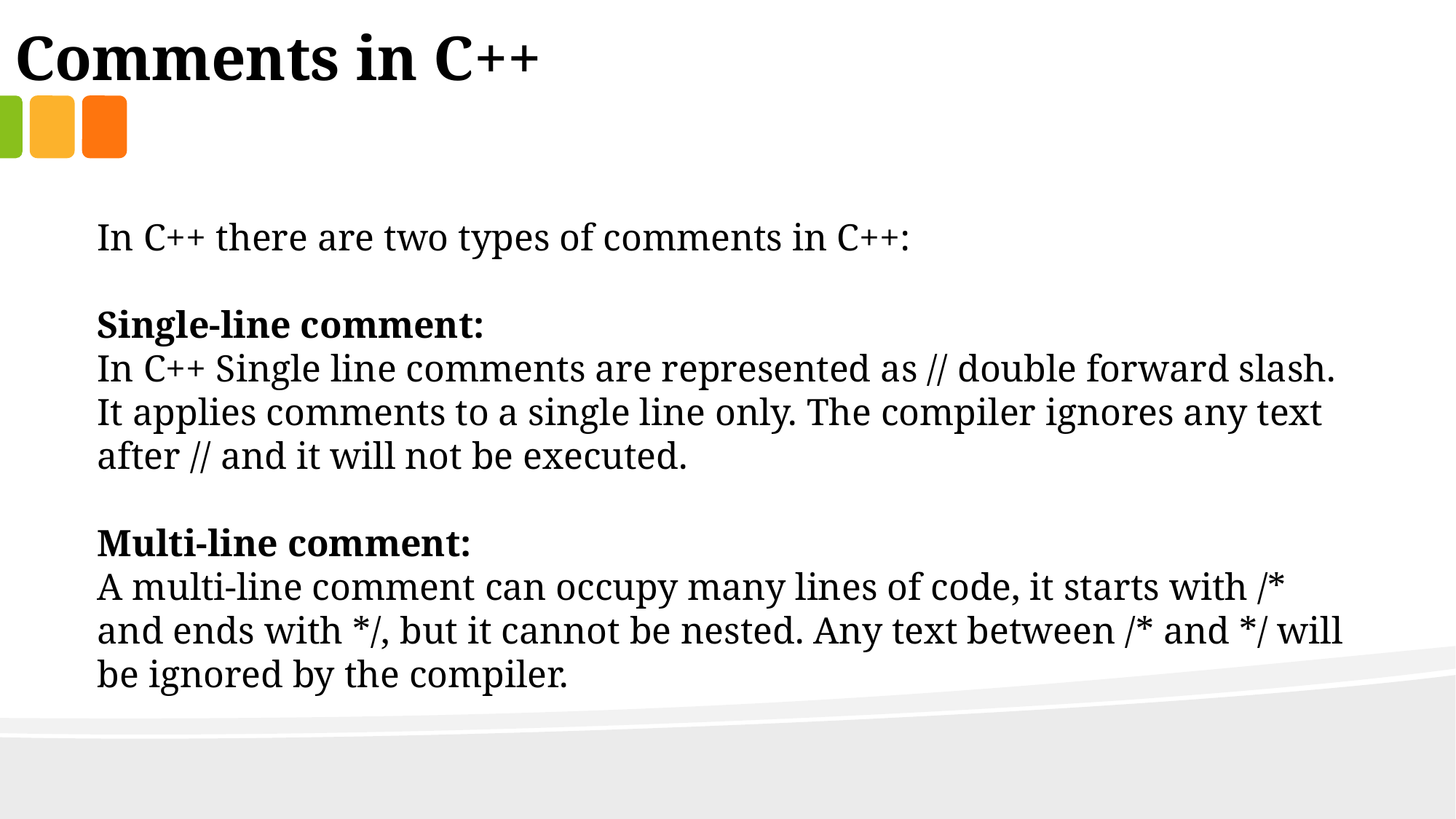

Comments in C++
In C++ there are two types of comments in C++:

Single-line comment:
In C++ Single line comments are represented as // double forward slash. It applies comments to a single line only. The compiler ignores any text after // and it will not be executed.

Multi-line comment:
A multi-line comment can occupy many lines of code, it starts with /* and ends with */, but it cannot be nested. Any text between /* and */ will be ignored by the compiler.